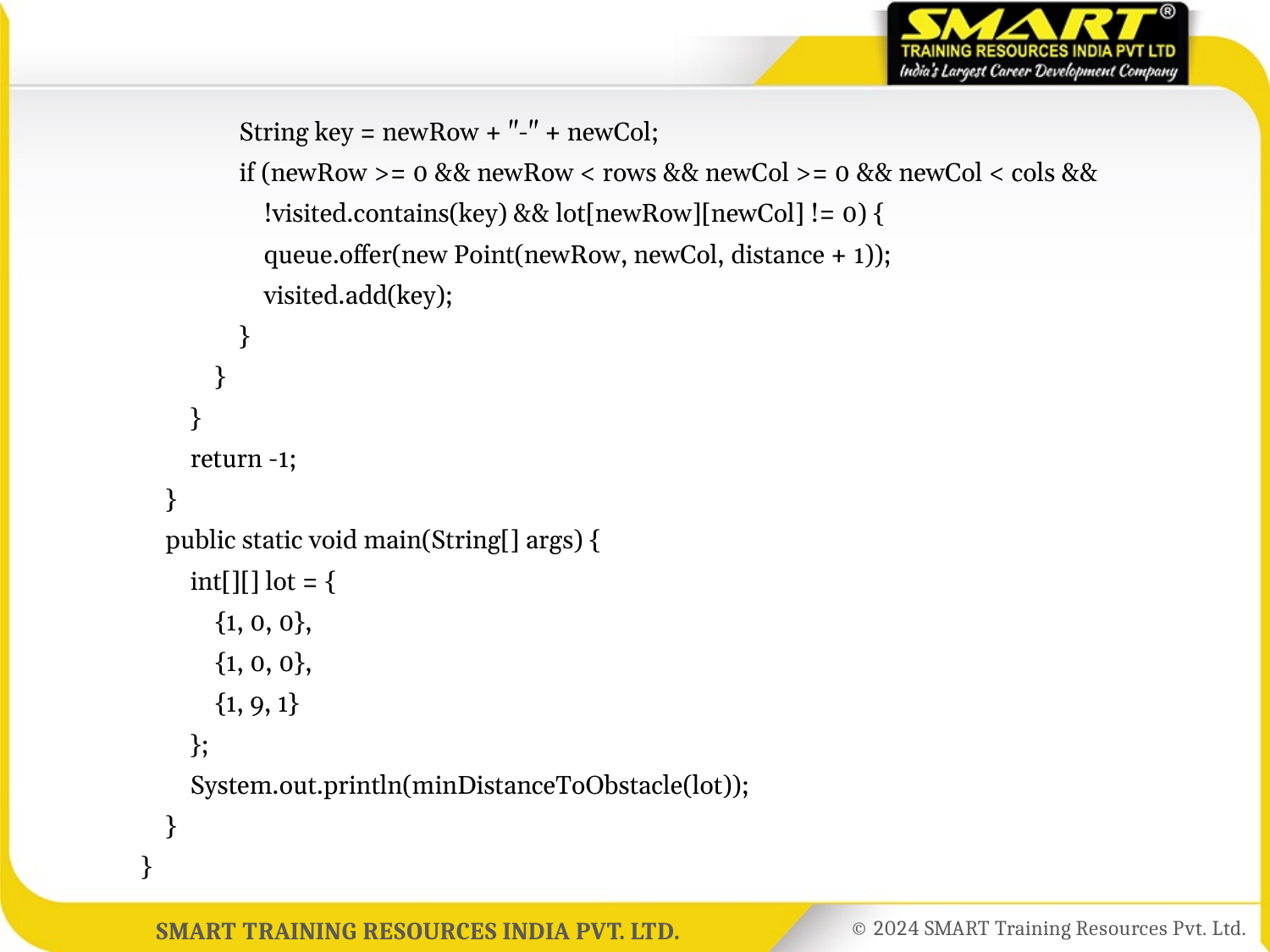

String key = newRow + "-" + newCol;
	                if (newRow >= 0 && newRow < rows && newCol >= 0 && newCol < cols &&
	                    !visited.contains(key) && lot[newRow][newCol] != 0) {
	                    queue.offer(new Point(newRow, newCol, distance + 1));
	                    visited.add(key);
	                }
	            }
	        }
	        return -1;
	    }
	    public static void main(String[] args) {
	        int[][] lot = {
	            {1, 0, 0},
	            {1, 0, 0},
	            {1, 9, 1}
	        };
	        System.out.println(minDistanceToObstacle(lot));
	    }
	}